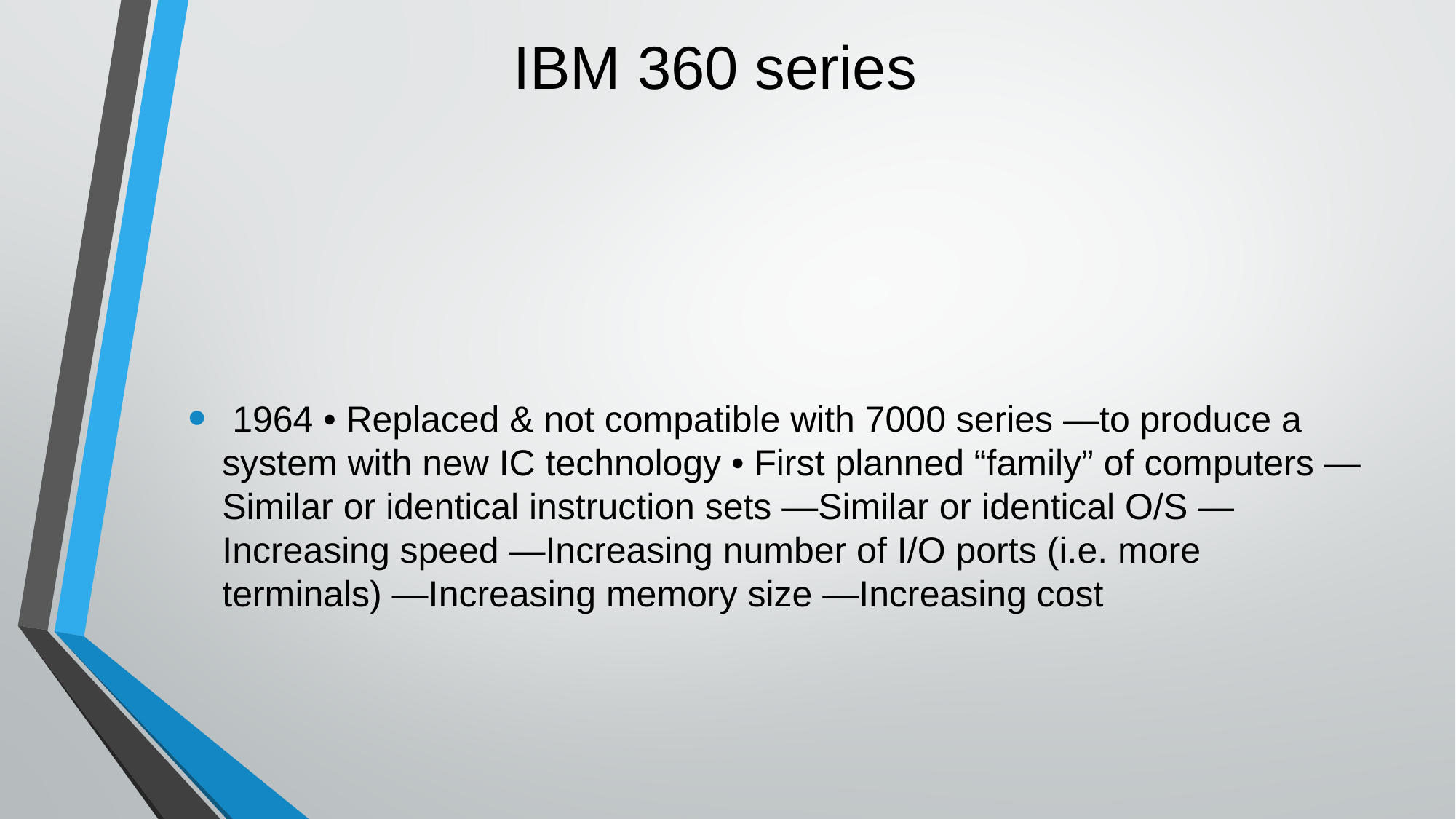

# IBM 360 series
 1964 • Replaced & not compatible with 7000 series —to produce a system with new IC technology • First planned “family” of computers —Similar or identical instruction sets —Similar or identical O/S —Increasing speed —Increasing number of I/O ports (i.e. more terminals) —Increasing memory size —Increasing cost